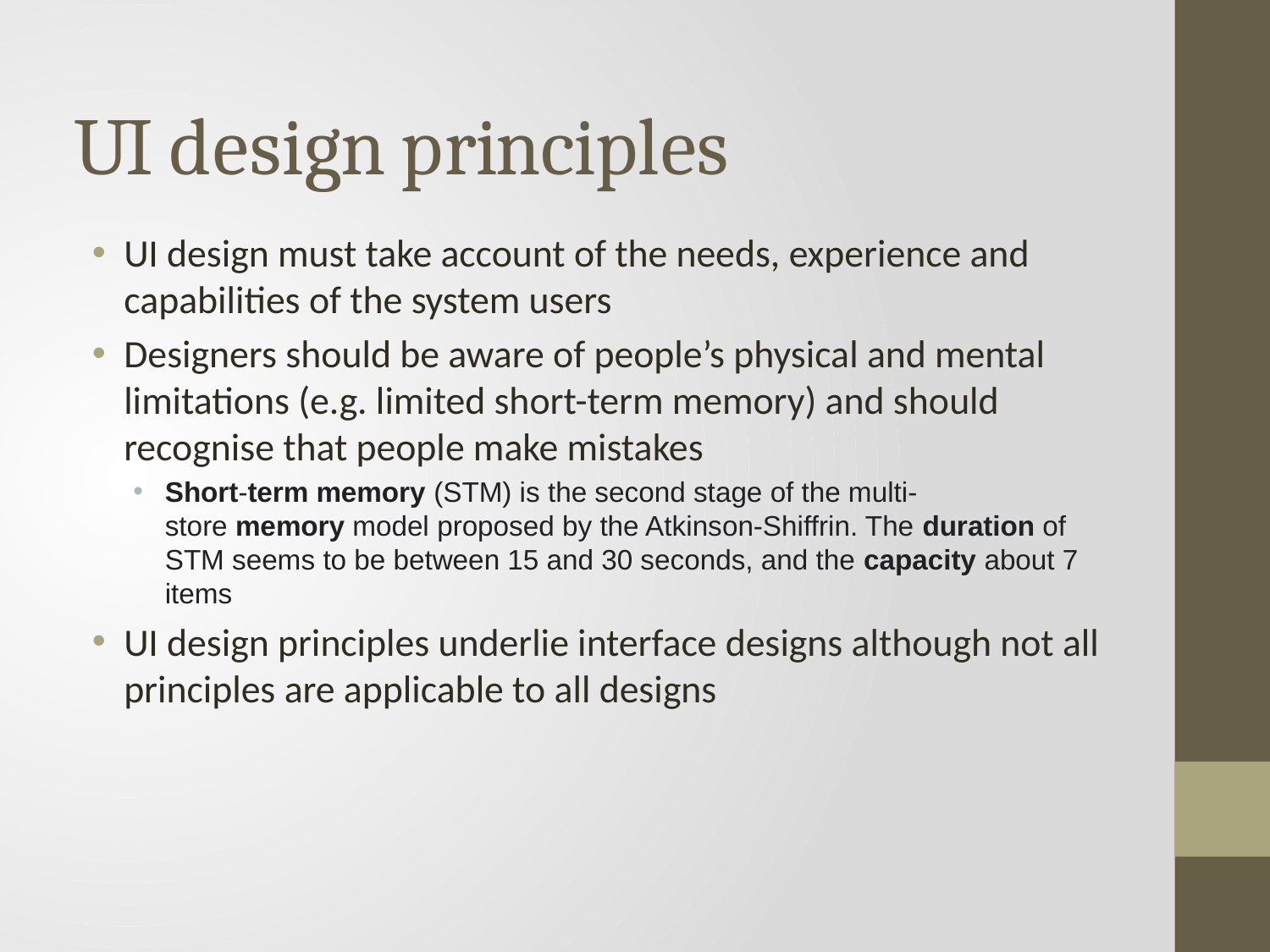

# UI design principles
UI design must take account of the needs, experience and capabilities of the system users
Designers should be aware of people’s physical and mental limitations (e.g. limited short-term memory) and should recognise that people make mistakes
Short-term memory (STM) is the second stage of the multi-store memory model proposed by the Atkinson-Shiffrin. The duration of STM seems to be between 15 and 30 seconds, and the capacity about 7 items
UI design principles underlie interface designs although not all principles are applicable to all designs